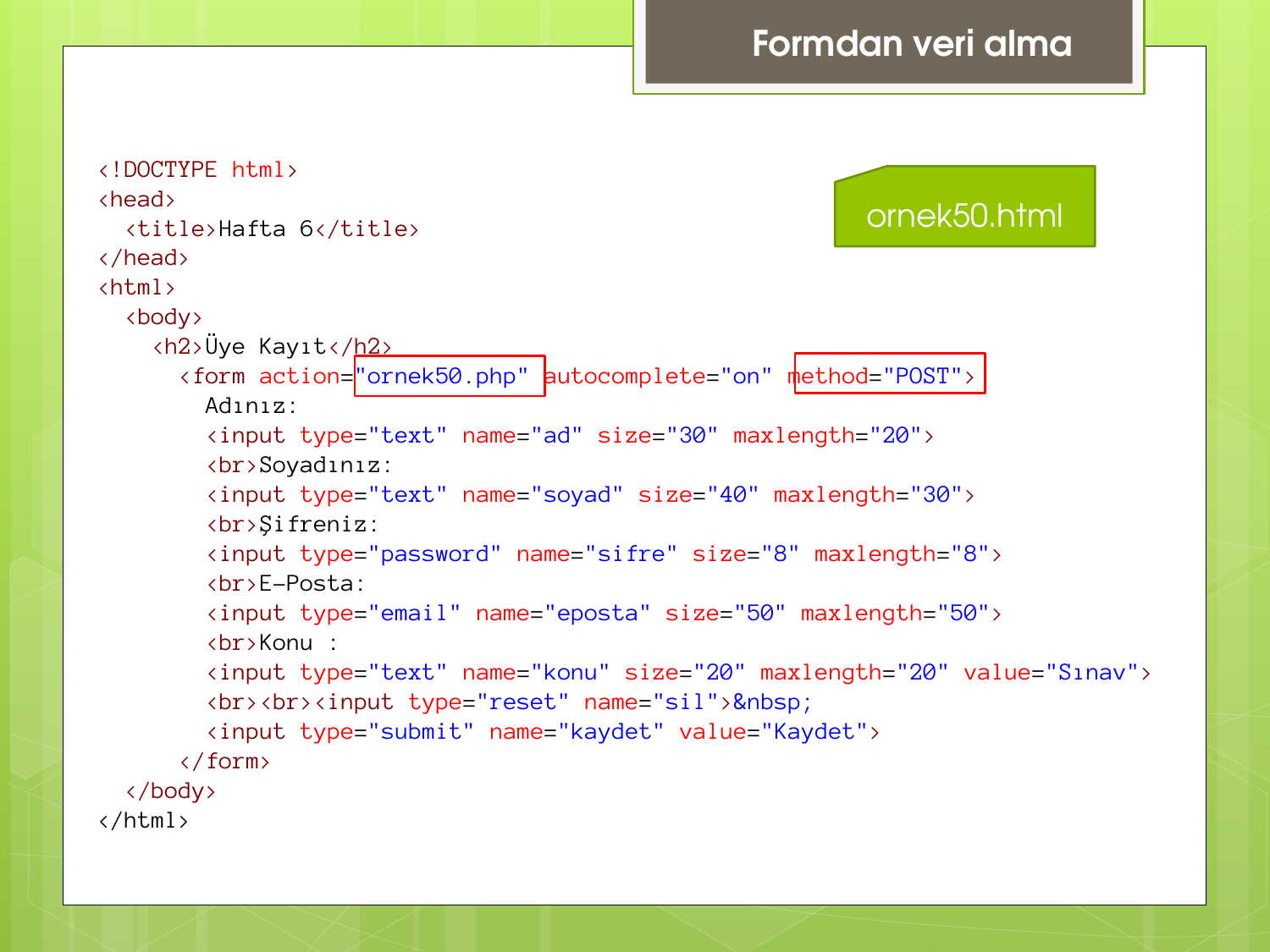

Formdan veri alma
<!DOCTYPE html>
<head>
  <title>Hafta 6</title>
</head>
<html>
  <body>
    <h2>Üye Kayıt</h2>
      <form action="ornek50.php" autocomplete="on" method="POST">
        Adınız:
        <input type="text" name="ad" size="30" maxlength="20">
        <br>Soyadınız:
        <input type="text" name="soyad" size="40" maxlength="30">
        <br>Şifreniz:
        <input type="password" name="sifre" size="8" maxlength="8">
        <br>E-Posta:
        <input type="email" name="eposta" size="50" maxlength="50">
        <br>Konu :
        <input type="text" name="konu" size="20" maxlength="20" value="Sınav">
        <br><br><input type="reset" name="sil">&nbsp;
        <input type="submit" name="kaydet" value="Kaydet">
      </form>
  </body>
</html>
ornek50.html